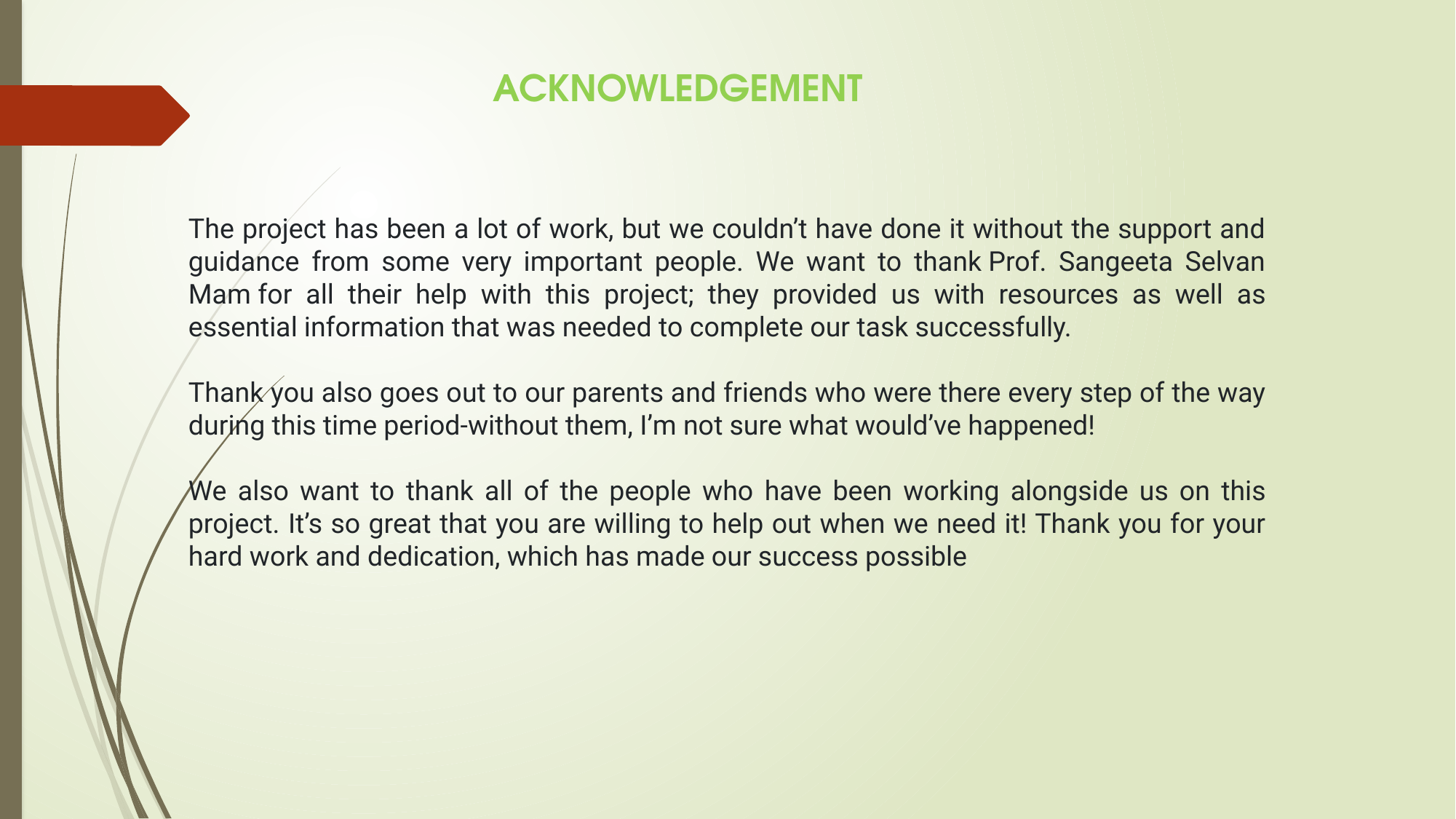

ACKNOWLEDGEMENT
The project has been a lot of work, but we couldn’t have done it without the support and guidance from some very important people. We want to thank Prof. Sangeeta Selvan Mam for all their help with this project; they provided us with resources as well as essential information that was needed to complete our task successfully.

Thank you also goes out to our parents and friends who were there every step of the way during this time period-without them, I’m not sure what would’ve happened!

We also want to thank all of the people who have been working alongside us on this project. It’s so great that you are willing to help out when we need it! Thank you for your hard work and dedication, which has made our success possible